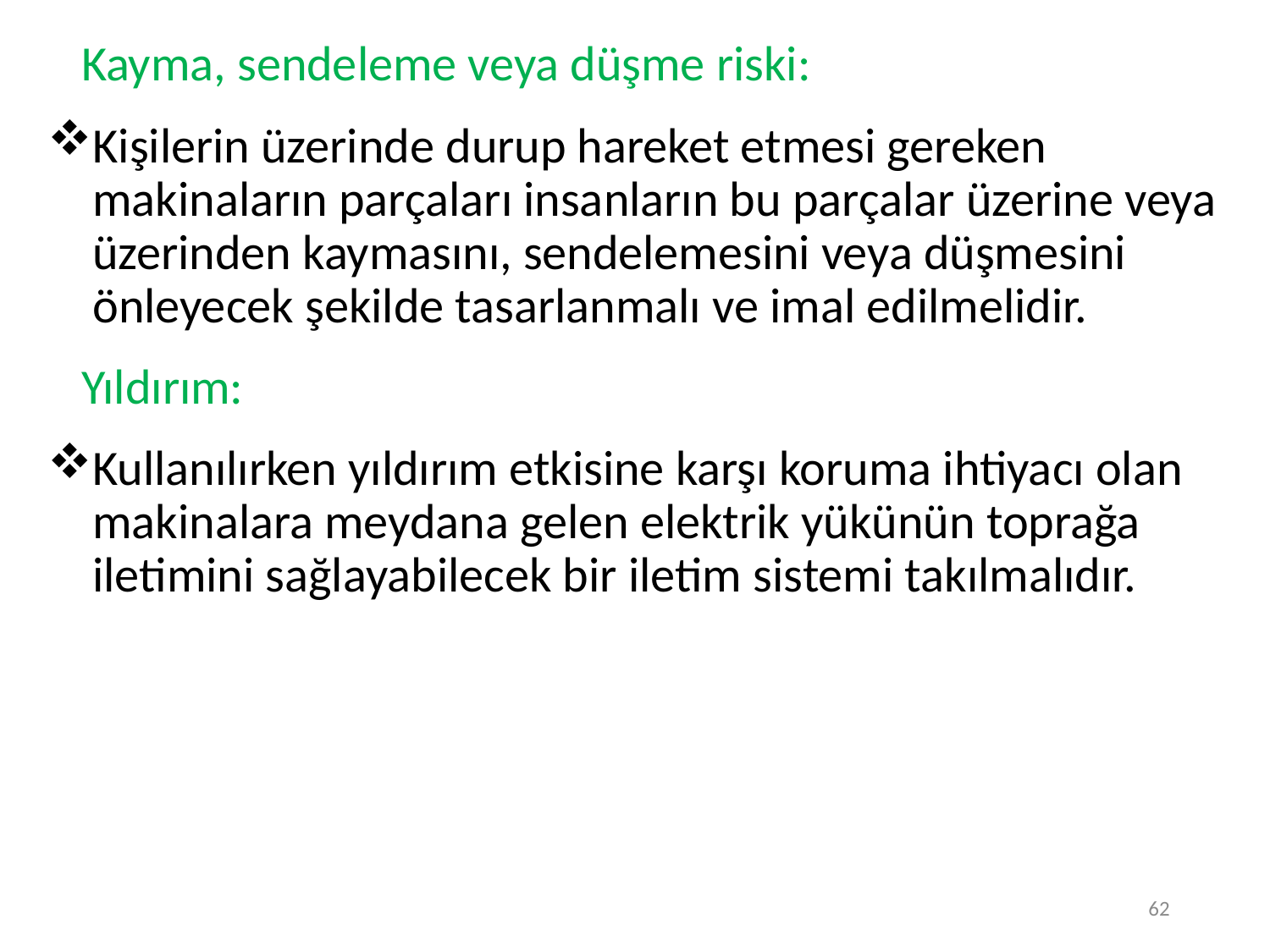

Kayma, sendeleme veya düşme riski:
Kişilerin üzerinde durup hareket etmesi gereken makinaların parçaları insanların bu parçalar üzerine veya üzerinden kaymasını, sendelemesini veya düşmesini önleyecek şekilde tasarlanmalı ve imal edilmelidir.
   Yıldırım:
Kullanılırken yıldırım etkisine karşı koruma ihtiyacı olan makinalara meydana gelen elektrik yükünün toprağa iletimini sağlayabilecek bir iletim sistemi takılmalıdır.
62